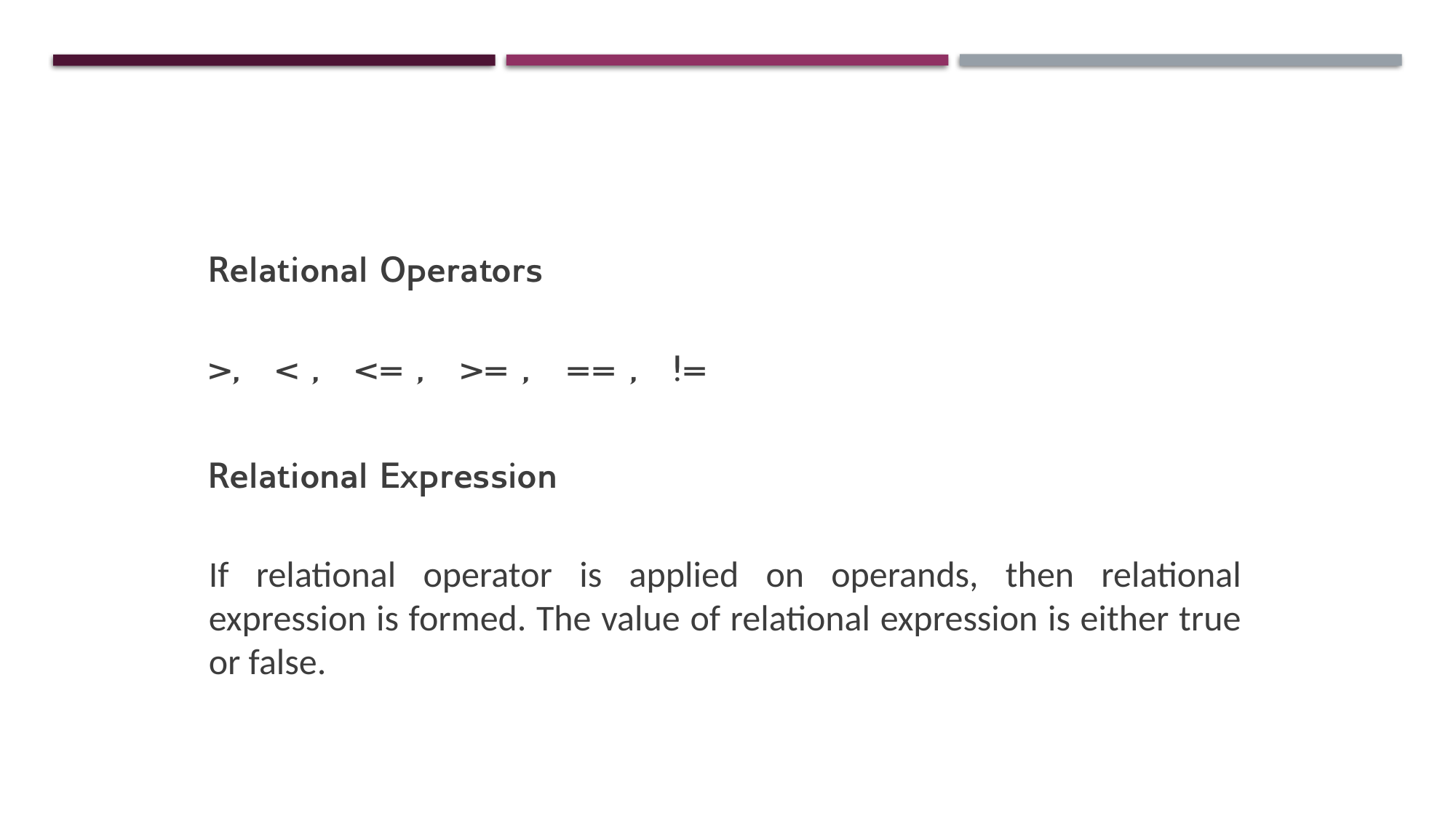

Relational Operators

	>,   < ,   <= ,   >= ,   == ,   !=

	Relational Expression

	If relational operator is applied on operands, then relational expression is formed. The value of relational expression is either true or false.